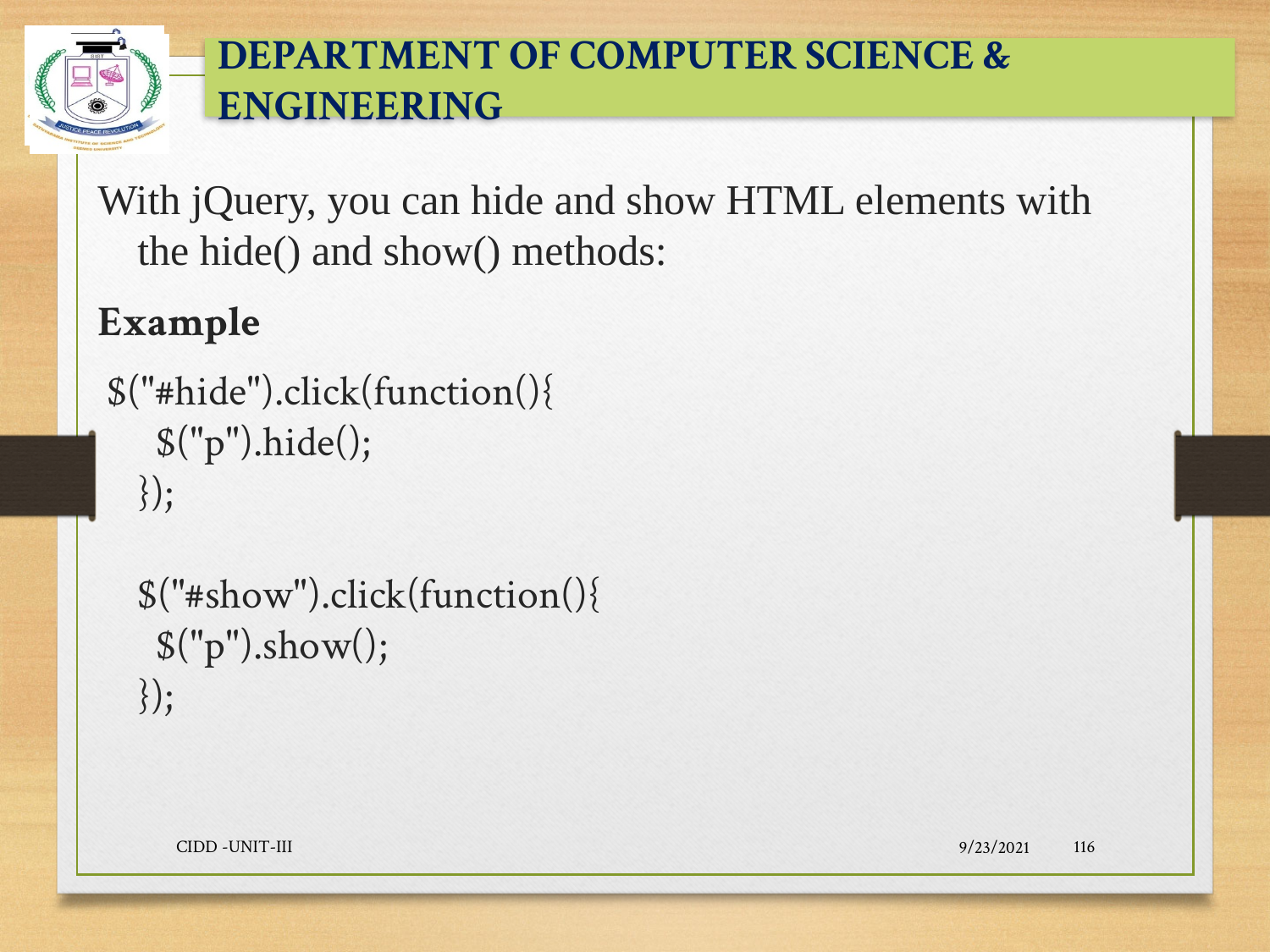

#
With jQuery, you can hide and show HTML elements with the hide() and show() methods:
Example
 $("#hide").click(function(){
  $("p").hide();
});
$("#show").click(function(){
  $("p").show();
});

CIDD -UNIT-III
9/23/2021
116